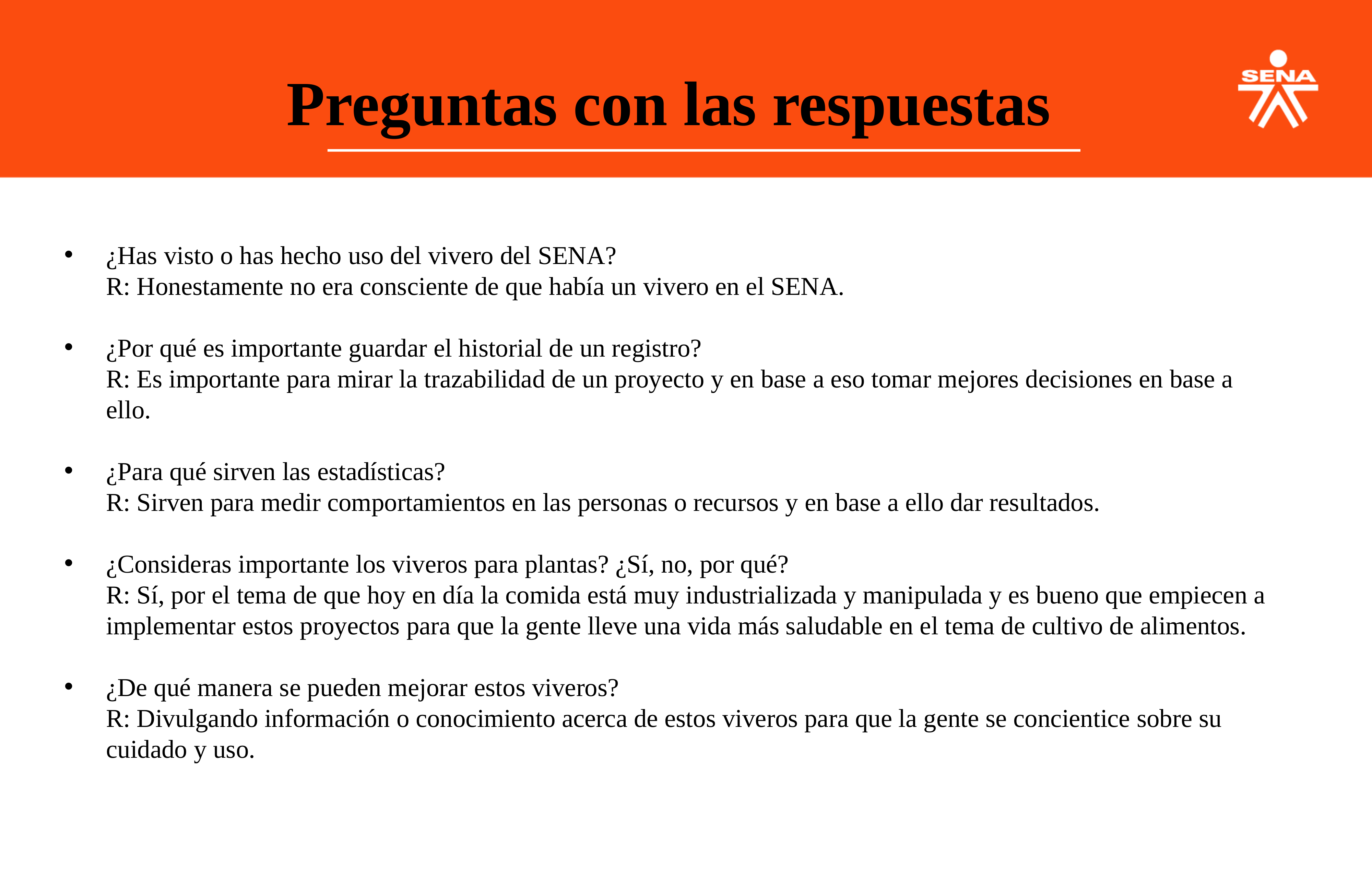

Preguntas con las respuestas

¿Has visto o has hecho uso del vivero del SENA?
R: Honestamente no era consciente de que había un vivero en el SENA.

¿Por qué es importante guardar el historial de un registro?
R: Es importante para mirar la trazabilidad de un proyecto y en base a eso tomar mejores decisiones en base a ello.

¿Para qué sirven las estadísticas?
R: Sirven para medir comportamientos en las personas o recursos y en base a ello dar resultados.

¿Consideras importante los viveros para plantas? ¿Sí, no, por qué?
R: Sí, por el tema de que hoy en día la comida está muy industrializada y manipulada y es bueno que empiecen a implementar estos proyectos para que la gente lleve una vida más saludable en el tema de cultivo de alimentos.

¿De qué manera se pueden mejorar estos viveros?
R: Divulgando información o conocimiento acerca de estos viveros para que la gente se concientice sobre su cuidado y uso.